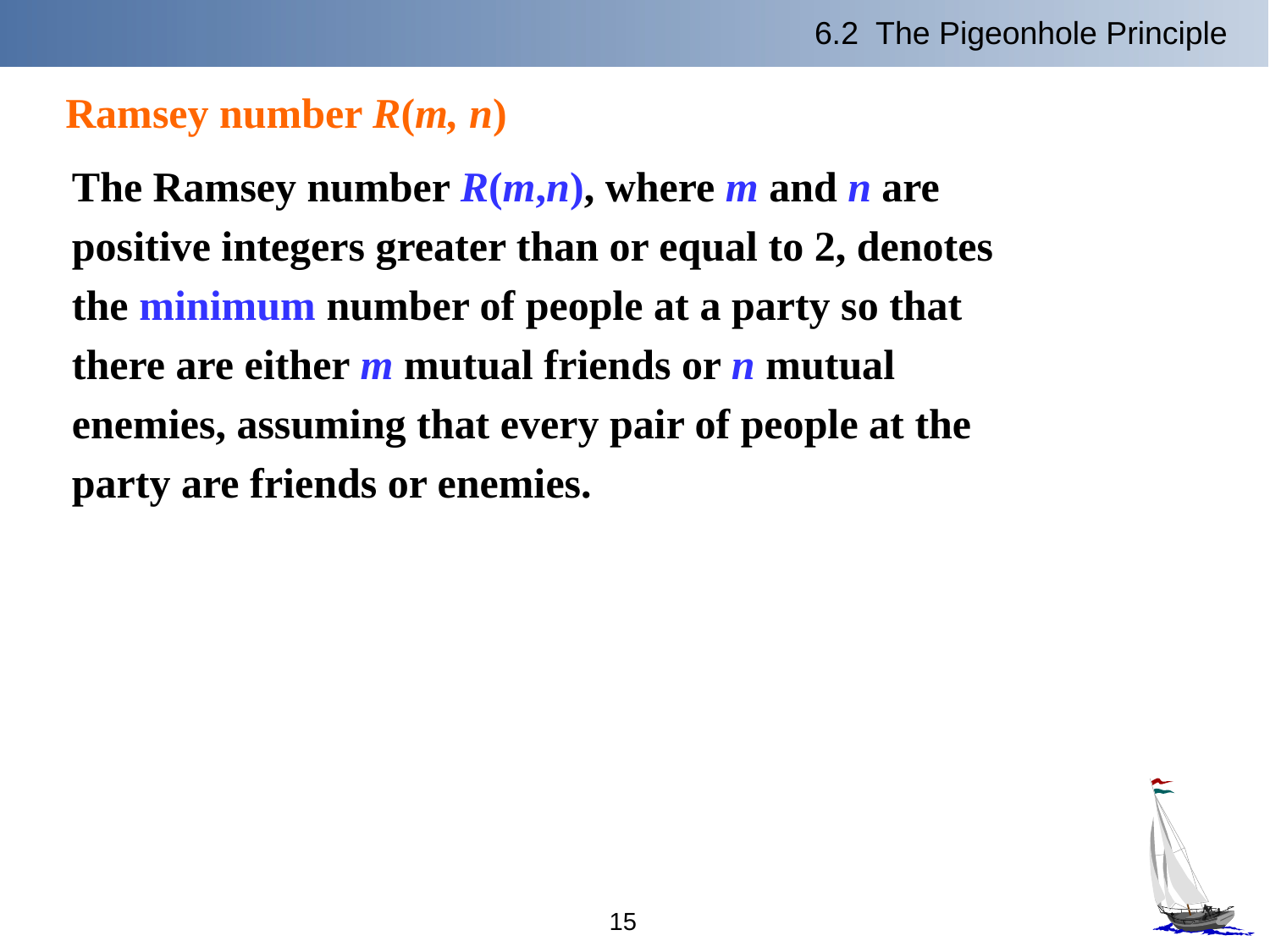

6.2  The Pigeonhole Principle
Ramsey number R(m, n)
The Ramsey number R(m,n), where m and n are
positive integers greater than or equal to 2, denotes
the minimum number of people at a party so that
there are either m mutual friends or n mutual
enemies, assuming that every pair of people at the
party are friends or enemies.
15